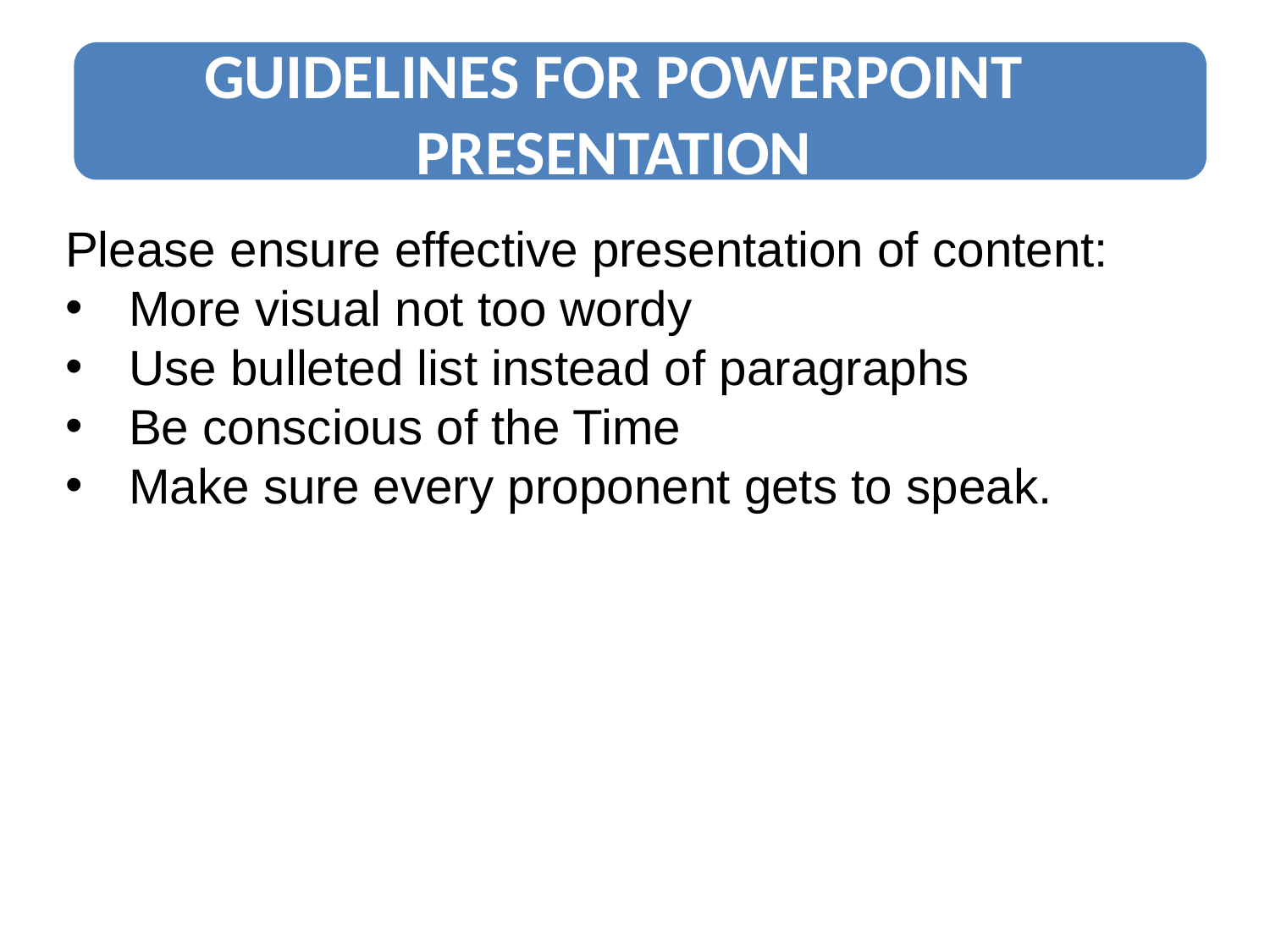

GUIDELINES FOR POWERPOINT PRESENTATION
LEARNING & GROWTH Perspective

Please ensure effective presentation of content:
More visual not too wordy
Use bulleted list instead of paragraphs
Be conscious of the Time
Make sure every proponent gets to speak.